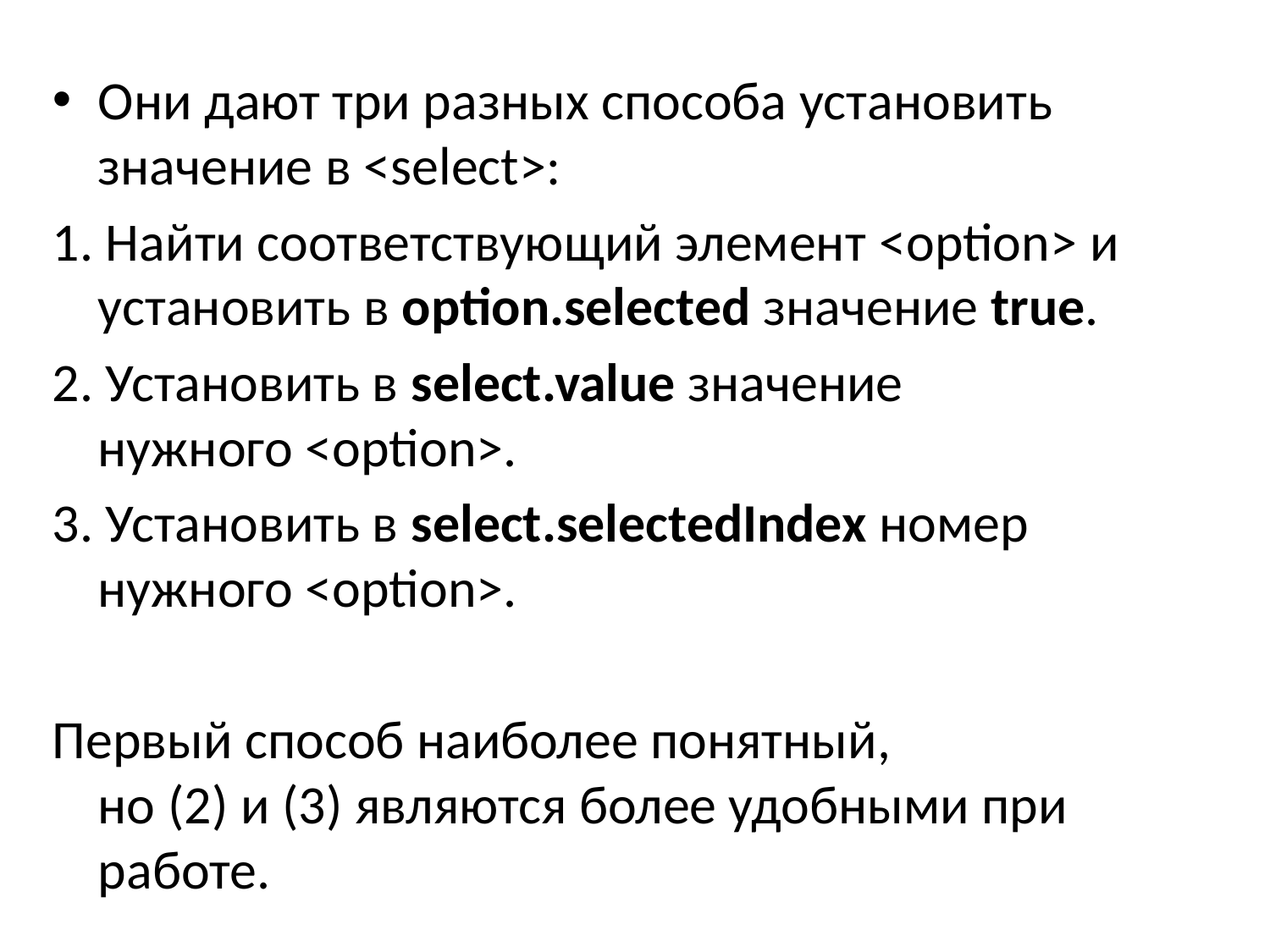

Они дают три разных способа установить значение в <select>:
1. Найти соответствующий элемент <option> и установить в option.selected значение true.
2. Установить в select.value значение нужного <option>.
3. Установить в select.selectedIndex номер нужного <option>.

Первый способ наиболее понятный, но (2) и (3) являются более удобными при работе.